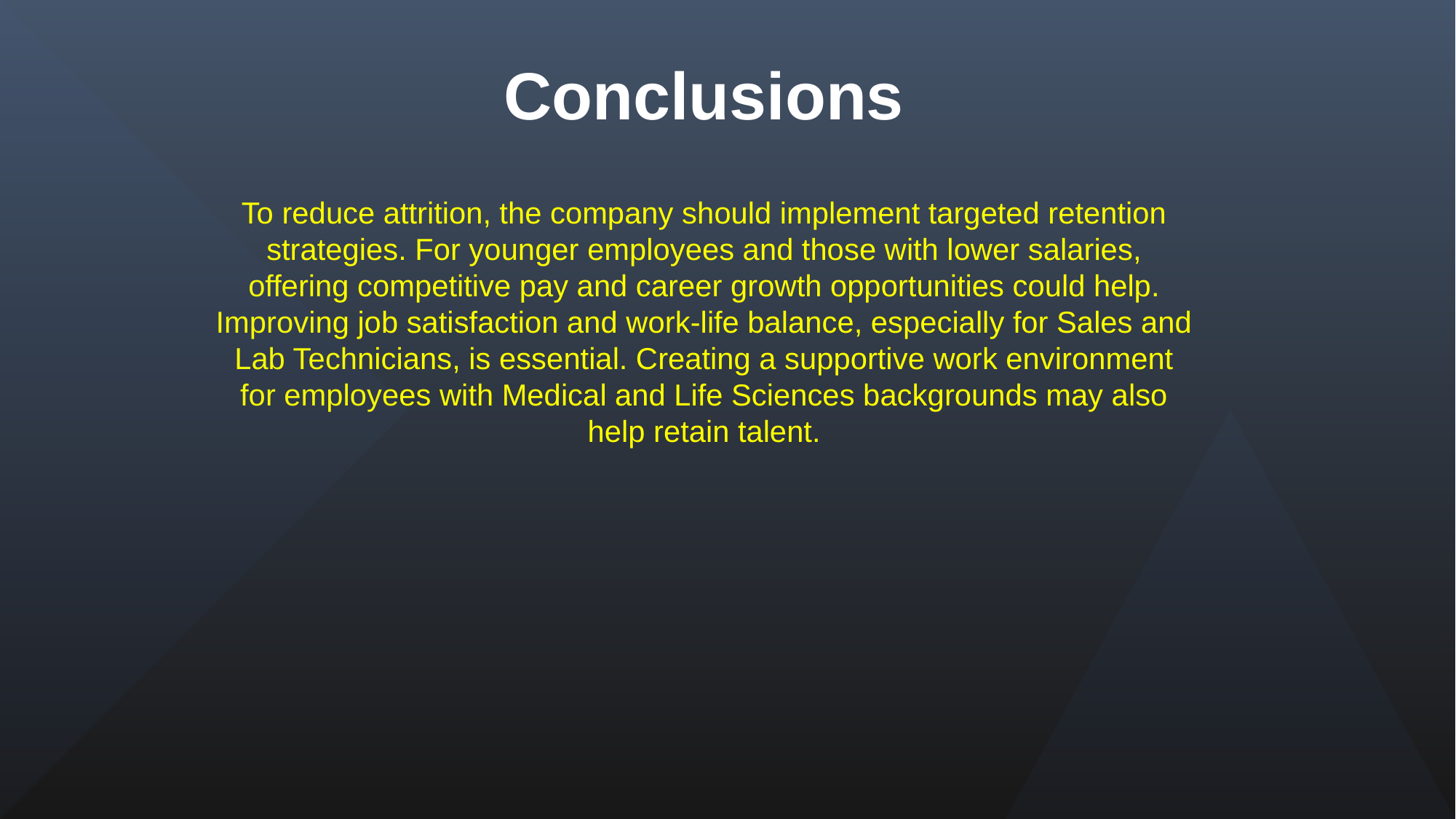

Conclusions
To reduce attrition, the company should implement targeted retention strategies. For younger employees and those with lower salaries, offering competitive pay and career growth opportunities could help. Improving job satisfaction and work-life balance, especially for Sales and Lab Technicians, is essential. Creating a supportive work environment for employees with Medical and Life Sciences backgrounds may also help retain talent.